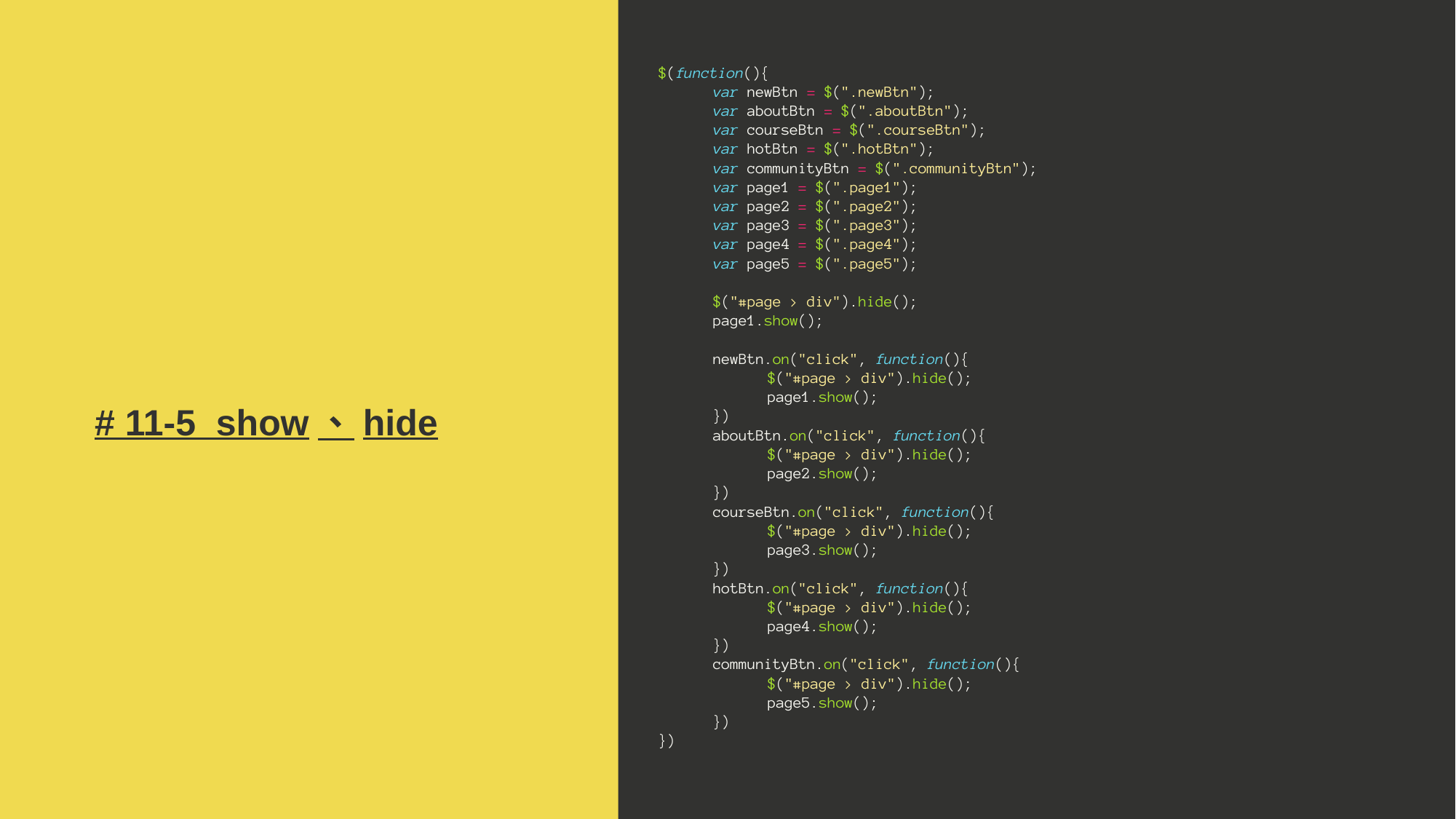

$(function(){
var newBtn = $(".newBtn");
var aboutBtn = $(".aboutBtn");
var courseBtn = $(".courseBtn");
var hotBtn = $(".hotBtn");
var communityBtn = $(".communityBtn");
var page1 = $(".page1");
var page2 = $(".page2");
var page3 = $(".page3");
var page4 = $(".page4");
var page5 = $(".page5");
$("#page > div").hide();
page1.show();
newBtn.on("click", function(){
$("#page > div").hide();
page1.show();
})
aboutBtn.on("click", function(){
$("#page > div").hide();
page2.show();
})
courseBtn.on("click", function(){
$("#page > div").hide();
page3.show();
})
hotBtn.on("click", function(){
$("#page > div").hide();
page4.show();
})
communityBtn.on("click", function(){
$("#page > div").hide();
page5.show();
})
})
# # 11-5  show、hide